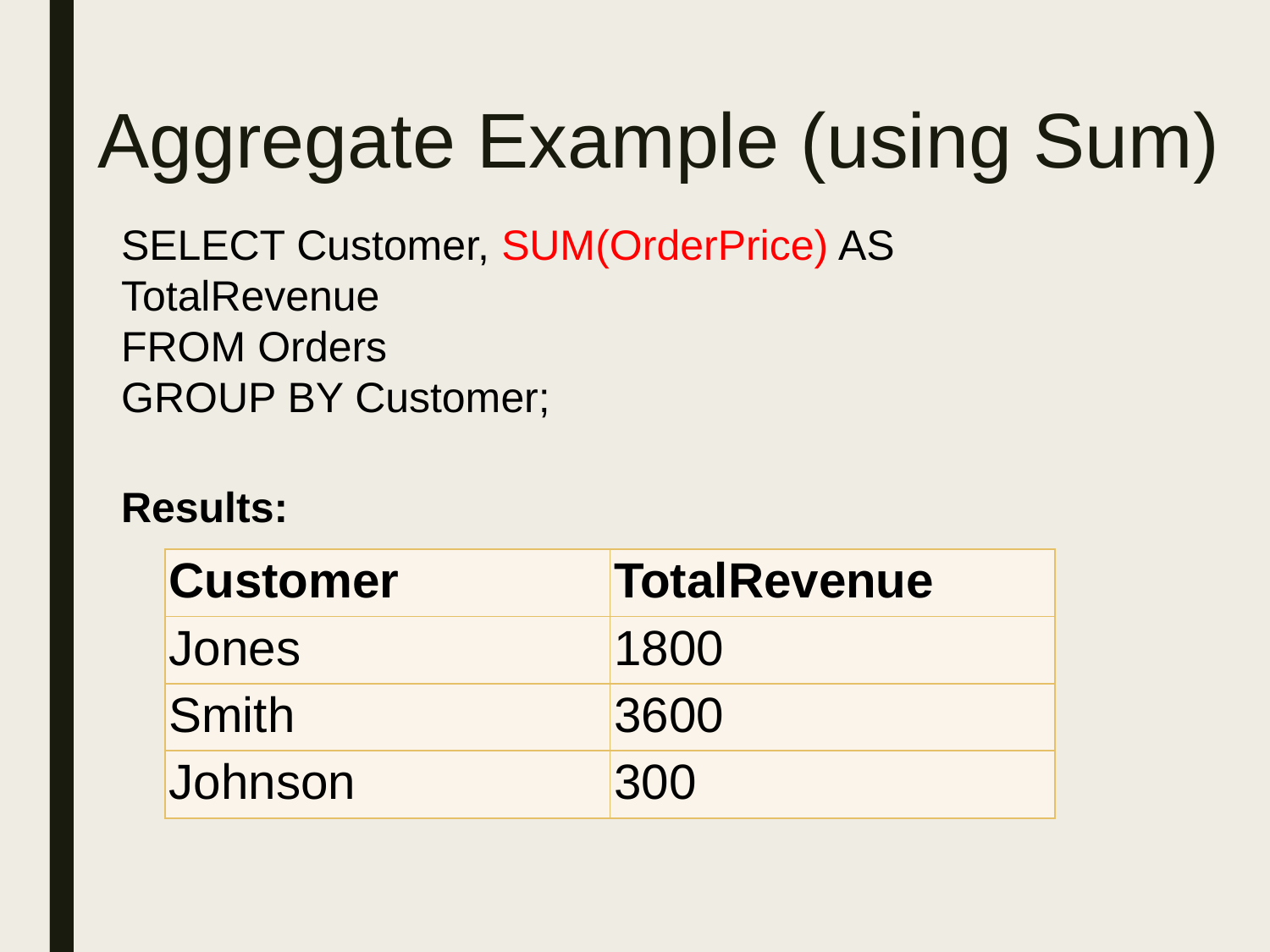

# Aggregate Example (using Sum)
SELECT Customer, SUM(OrderPrice) AS TotalRevenue
FROM Orders
GROUP BY Customer;

Results:

| Customer | TotalRevenue |
| --- | --- |
| Jones | 1800 |
| Smith | 3600 |
| Johnson | 300 |